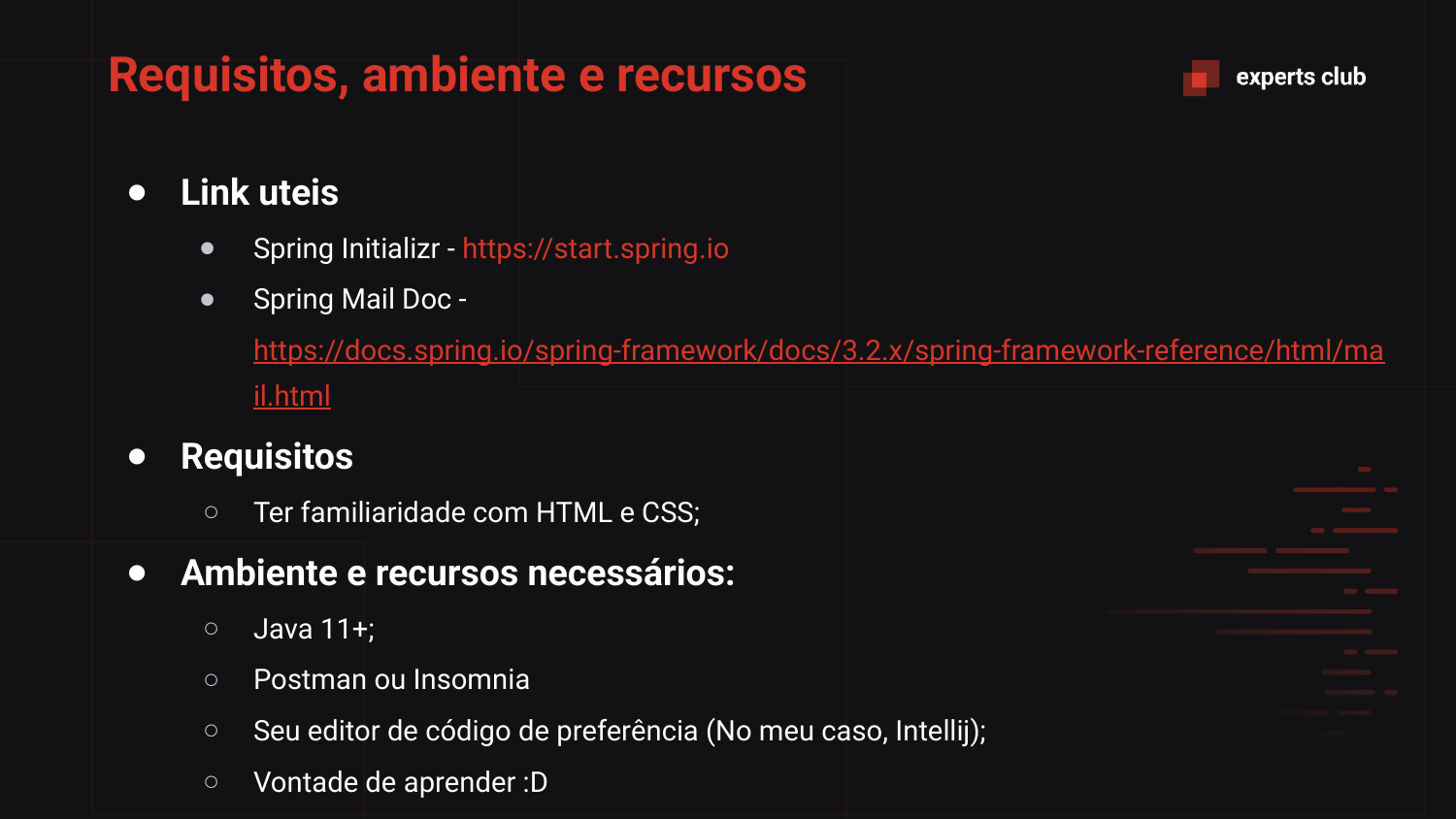

# Requisitos, ambiente e recursos
Link uteis
Spring Initializr - https://start.spring.io
Spring Mail Doc - https://docs.spring.io/spring-framework/docs/3.2.x/spring-framework-reference/html/mail.html
Requisitos
Ter familiaridade com HTML e CSS;
Ambiente e recursos necessários:
Java 11+;
Postman ou Insomnia
Seu editor de código de preferência (No meu caso, Intellij);
Vontade de aprender :D